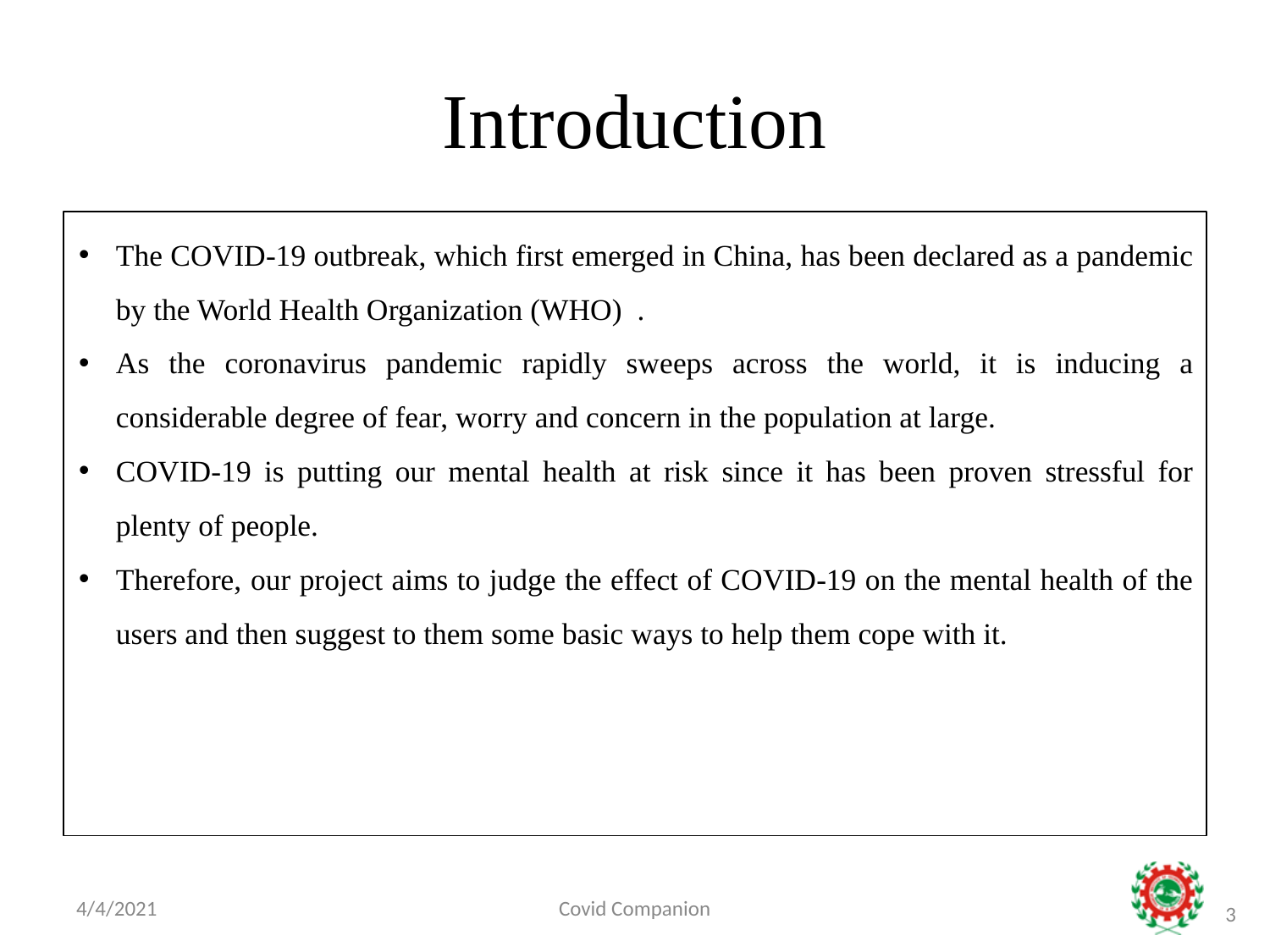

# Introduction
The COVID-19 outbreak, which first emerged in China, has been declared as a pandemic by the World Health Organization (WHO)  .
As the coronavirus pandemic rapidly sweeps across the world, it is inducing a considerable degree of fear, worry and concern in the population at large.
COVID-19 is putting our mental health at risk since it has been proven stressful for plenty of people.
Therefore, our project aims to judge the effect of COVID-19 on the mental health of the users and then suggest to them some basic ways to help them cope with it.

4/4/2021
Covid Companion
3